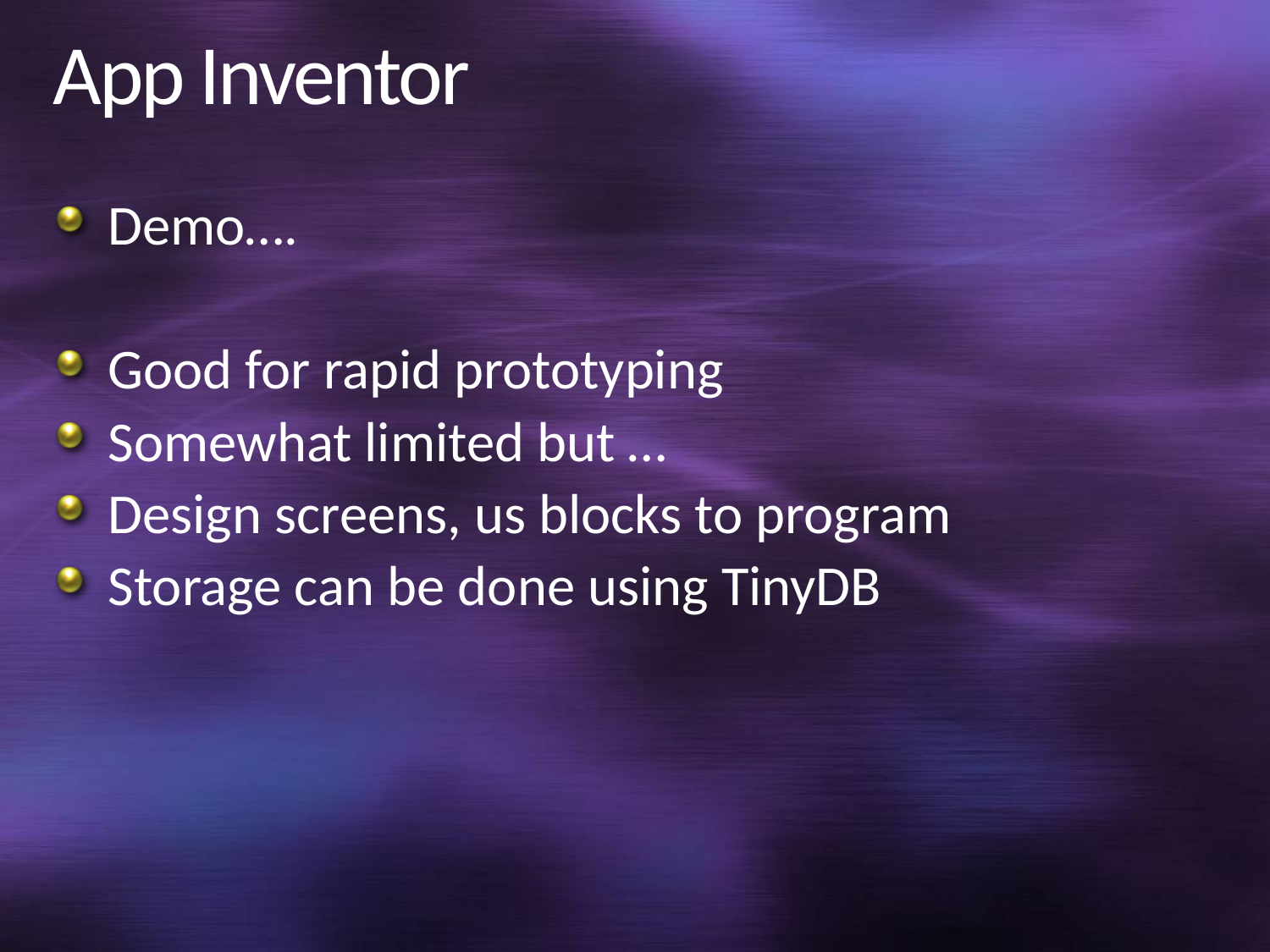

# App Inventor
Demo….

Good for rapid prototyping
Somewhat limited but …
Design screens, us blocks to program
Storage can be done using TinyDB